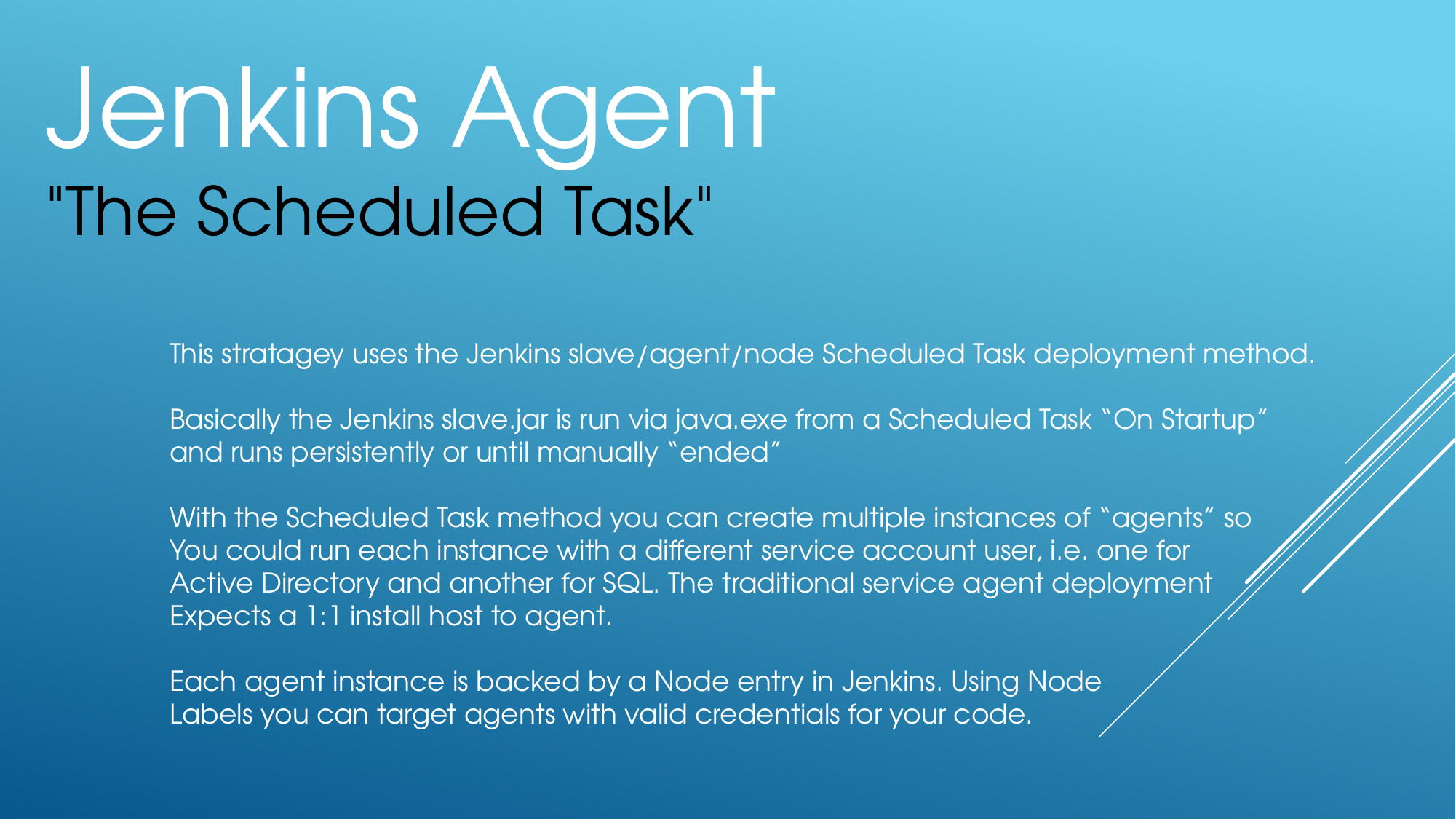

Jenkins Agent
"The Scheduled Task"
This stratagey uses the Jenkins slave/agent/node Scheduled Task deployment method.

Basically the Jenkins slave.jar is run via java.exe from a Scheduled Task “On Startup”
and runs persistently or until manually “ended”

With the Scheduled Task method you can create multiple instances of “agents” so
You could run each instance with a different service account user, i.e. one for
Active Directory and another for SQL. The traditional service agent deployment
Expects a 1:1 install host to agent.

Each agent instance is backed by a Node entry in Jenkins. Using Node
Labels you can target agents with valid credentials for your code.